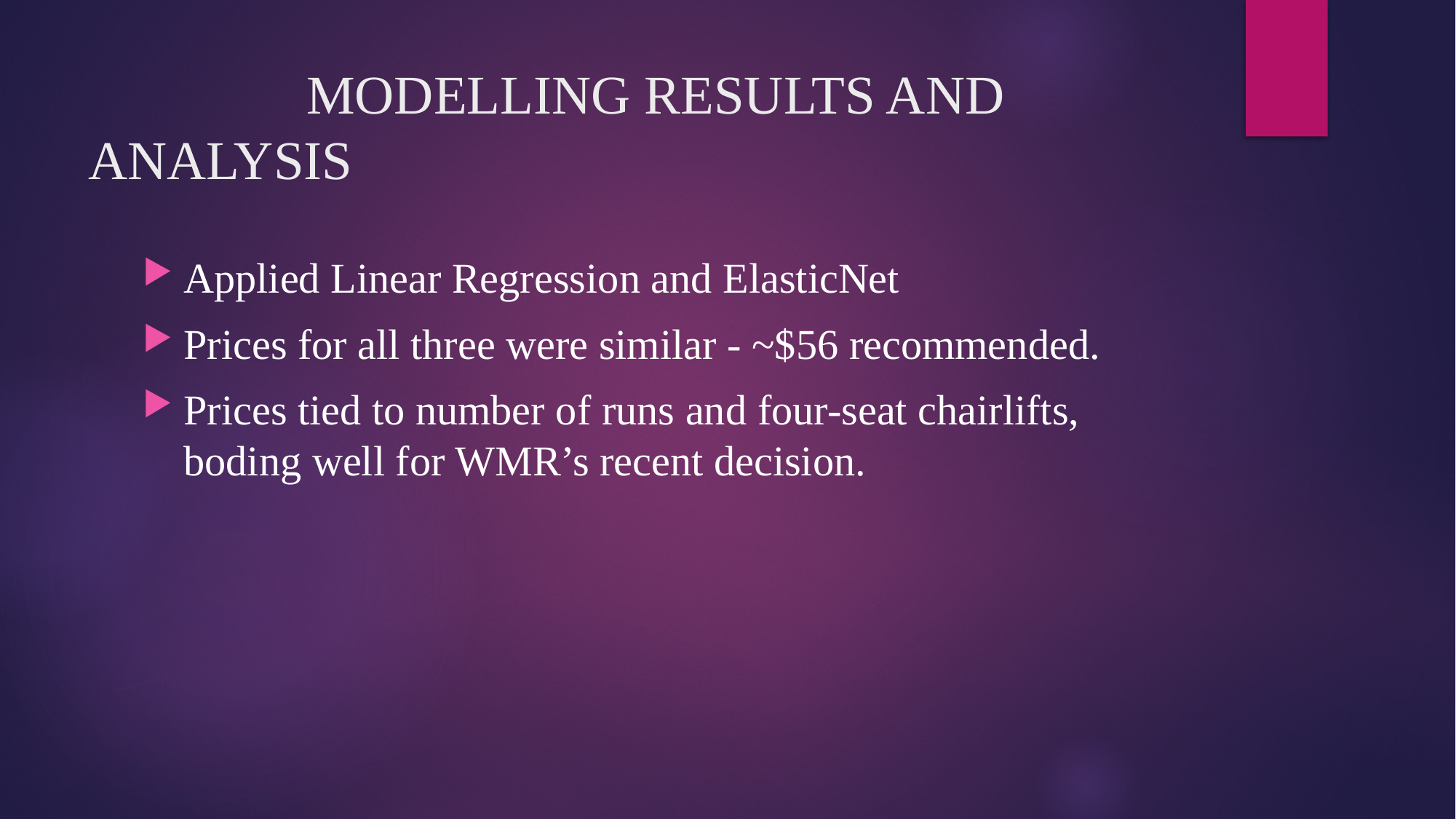

# MODELLING RESULTS AND ANALYSIS
Applied Linear Regression and ElasticNet
Prices for all three were similar - ~$56 recommended.
Prices tied to number of runs and four-seat chairlifts, boding well for WMR’s recent decision.